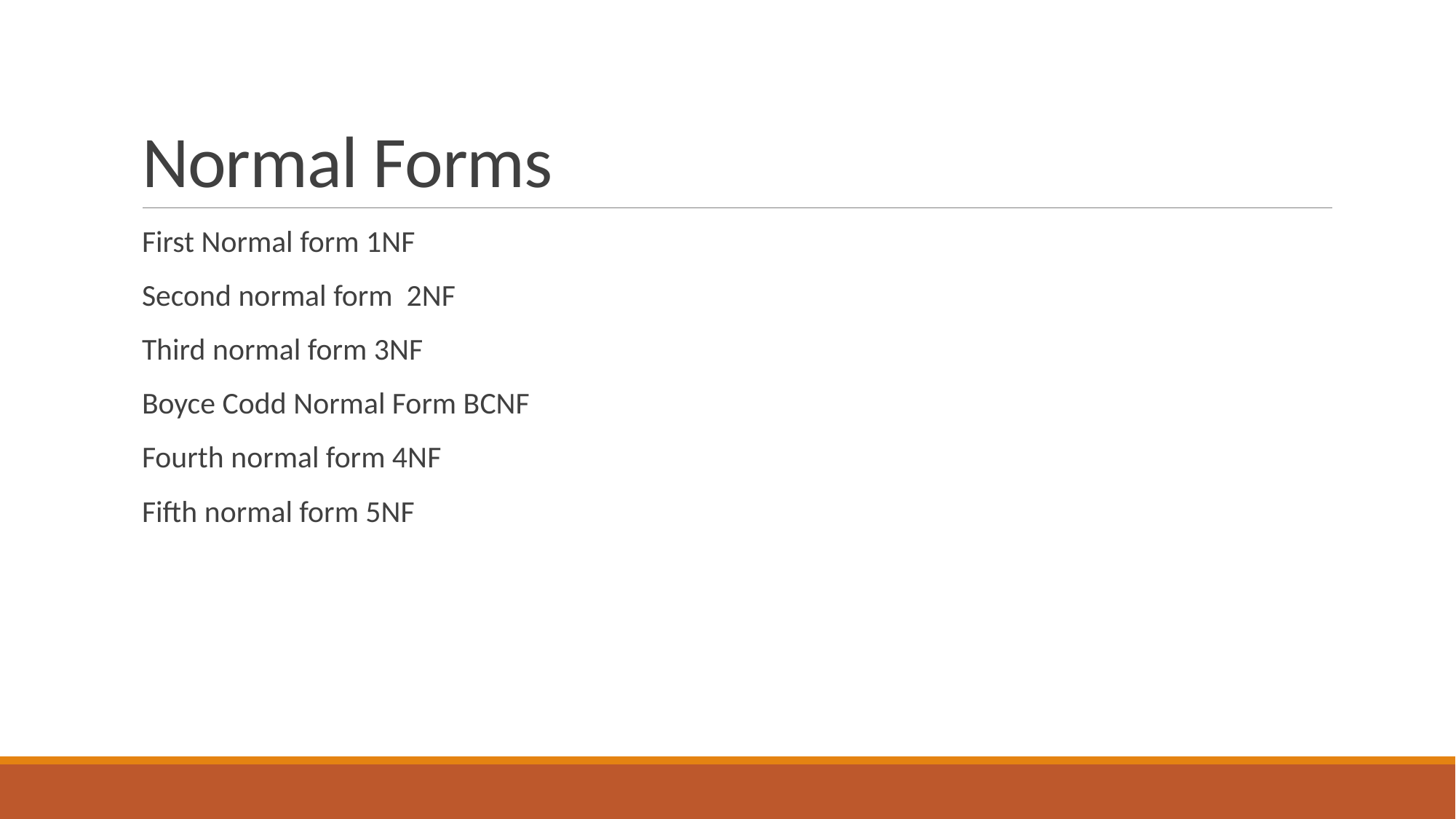

# Normal Forms
First Normal form 1NF
Second normal form  2NF
Third normal form 3NF
Boyce Codd Normal Form BCNF
Fourth normal form 4NF
Fifth normal form 5NF